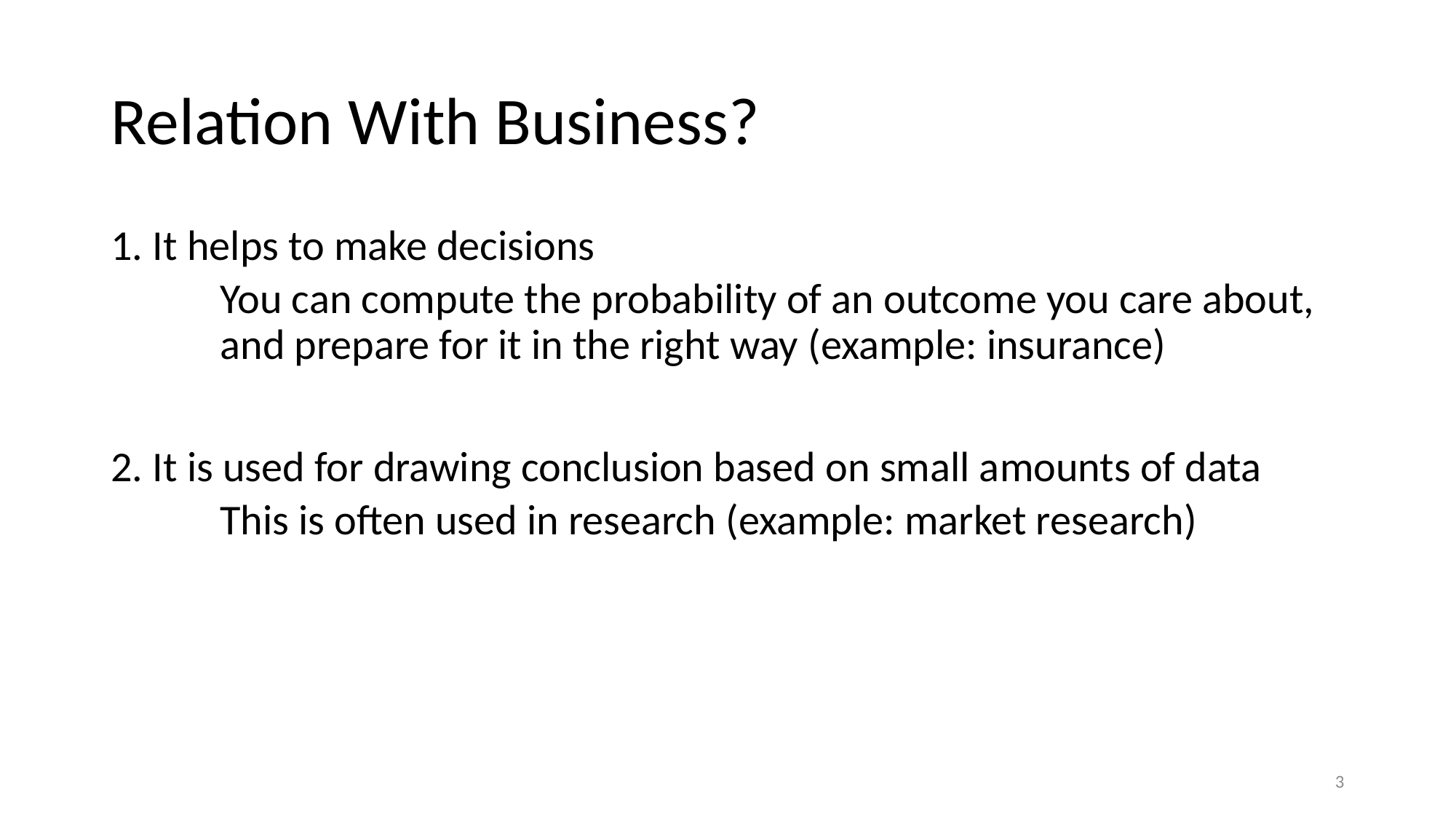

# Relation With Business?
1. It helps to make decisions
You can compute the probability of an outcome you care about, and prepare for it in the right way (example: insurance)

2. It is used for drawing conclusion based on small amounts of data
This is often used in research (example: market research)
3